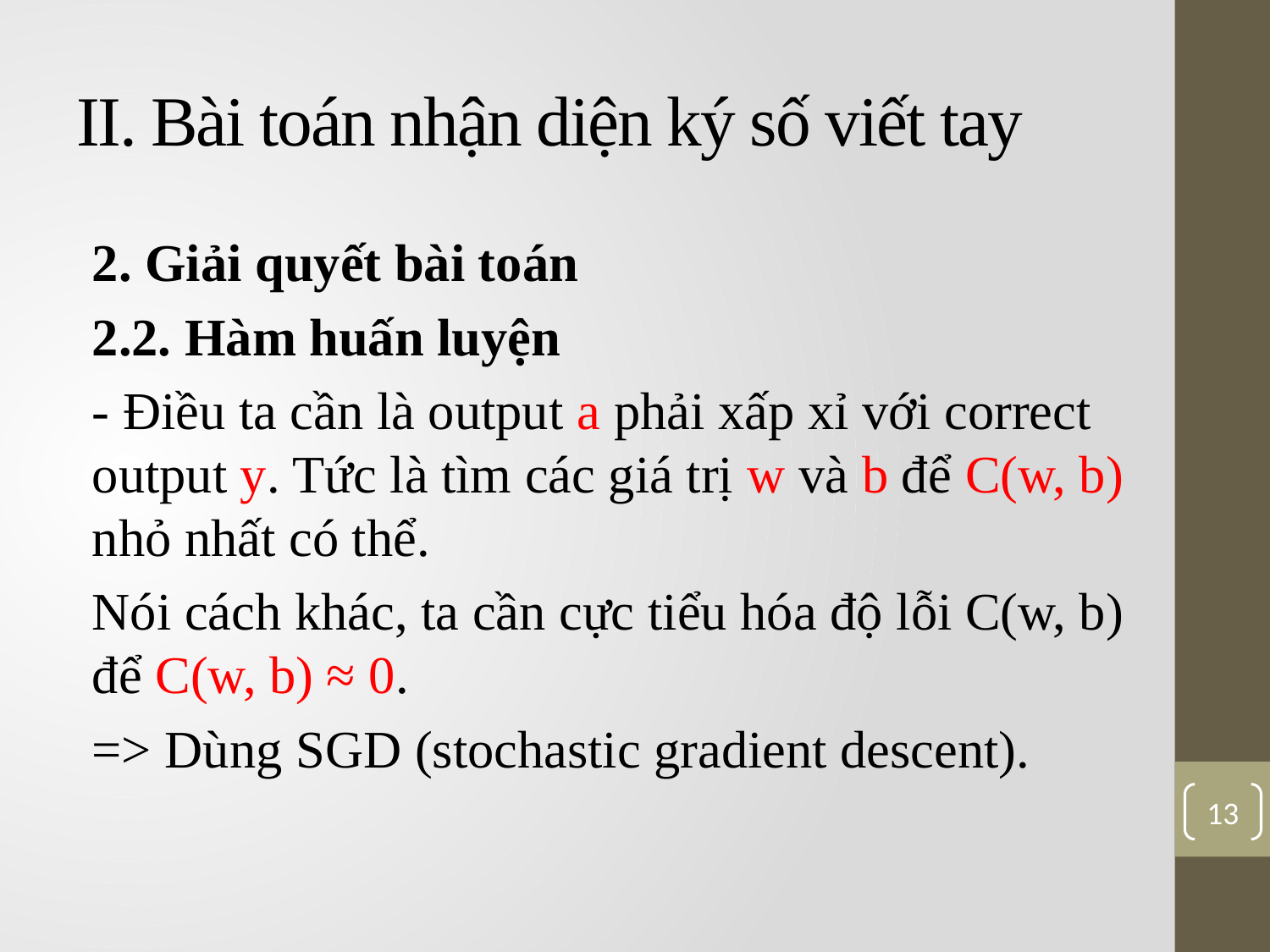

# II. Bài toán nhận diện ký số viết tay
2. Giải quyết bài toán
2.2. Hàm huấn luyện
- Điều ta cần là output a phải xấp xỉ với correct output y. Tức là tìm các giá trị w và b để C(w, b) nhỏ nhất có thể.
Nói cách khác, ta cần cực tiểu hóa độ lỗi C(w, b) để C(w, b) ≈ 0.
=> Dùng SGD (stochastic gradient descent).
13